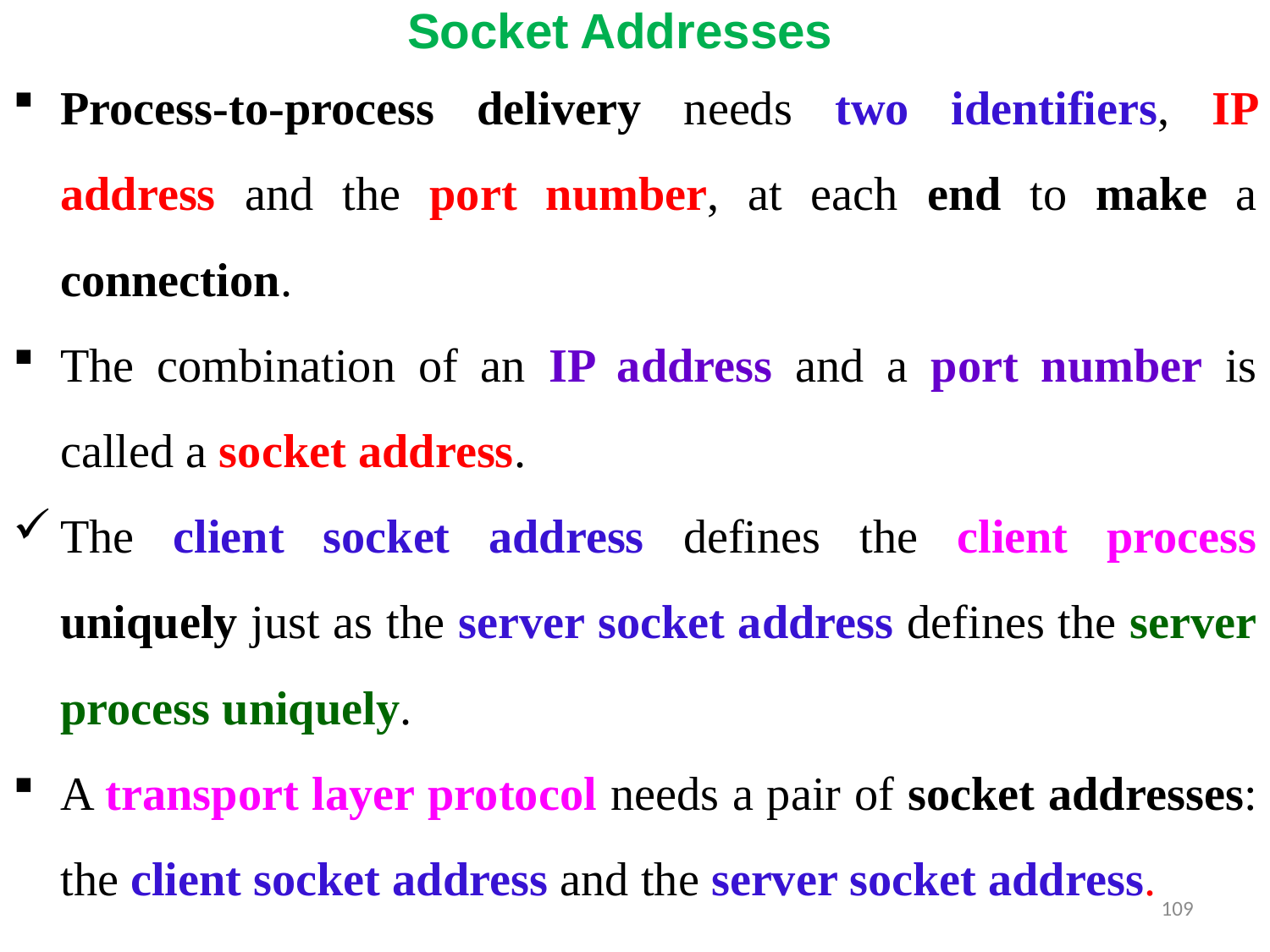

# Socket Addresses
Process-to-process delivery needs two identifiers, IP address and the port number, at each end to make a connection.
The combination of an IP address and a port number is called a socket address.
The client socket address defines the client process uniquely just as the server socket address defines the server process uniquely.
A transport layer protocol needs a pair of socket addresses: the client socket address and the server socket address.
109